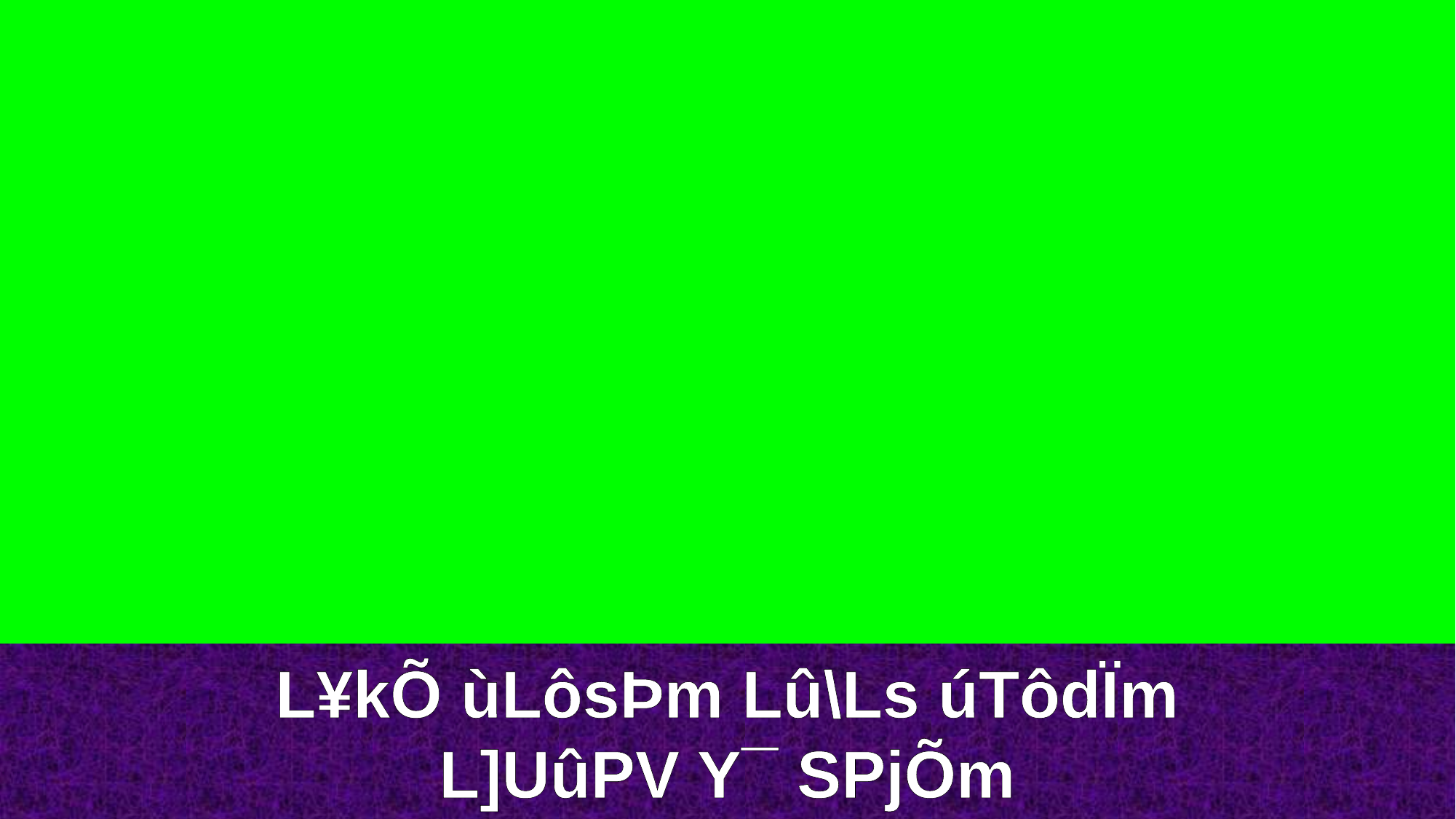

L¥kÕ ùLôsÞm Lû\Ls úTôdÏm
L]UûPV Y¯ SPjÕm